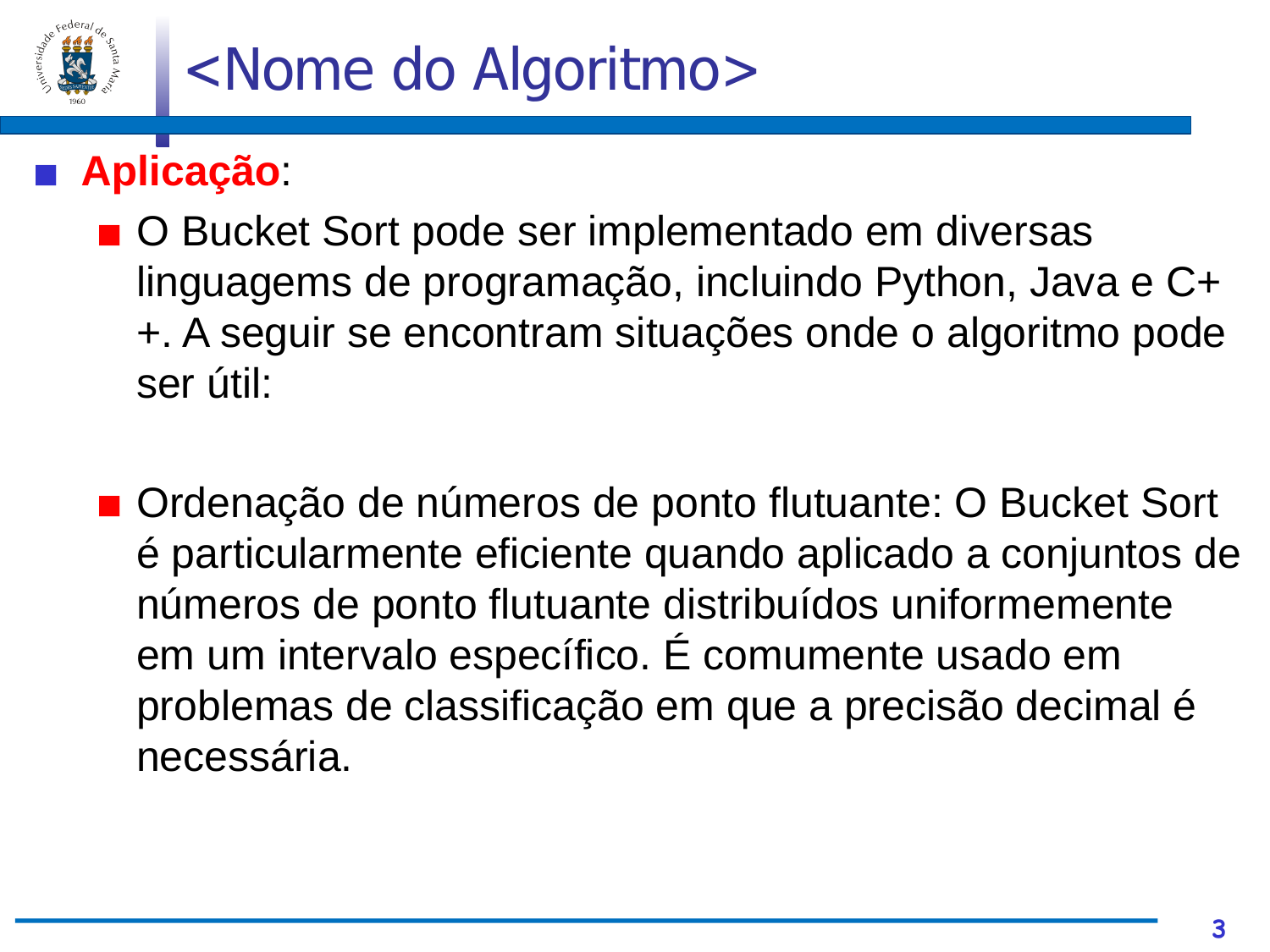

<Nome do Algoritmo>
Aplicação:
O Bucket Sort pode ser implementado em diversas linguagems de programação, incluindo Python, Java e C++. A seguir se encontram situações onde o algoritmo pode ser útil:

Ordenação de números de ponto flutuante: O Bucket Sort é particularmente eficiente quando aplicado a conjuntos de números de ponto flutuante distribuídos uniformemente em um intervalo específico. É comumente usado em problemas de classificação em que a precisão decimal é necessária.

3